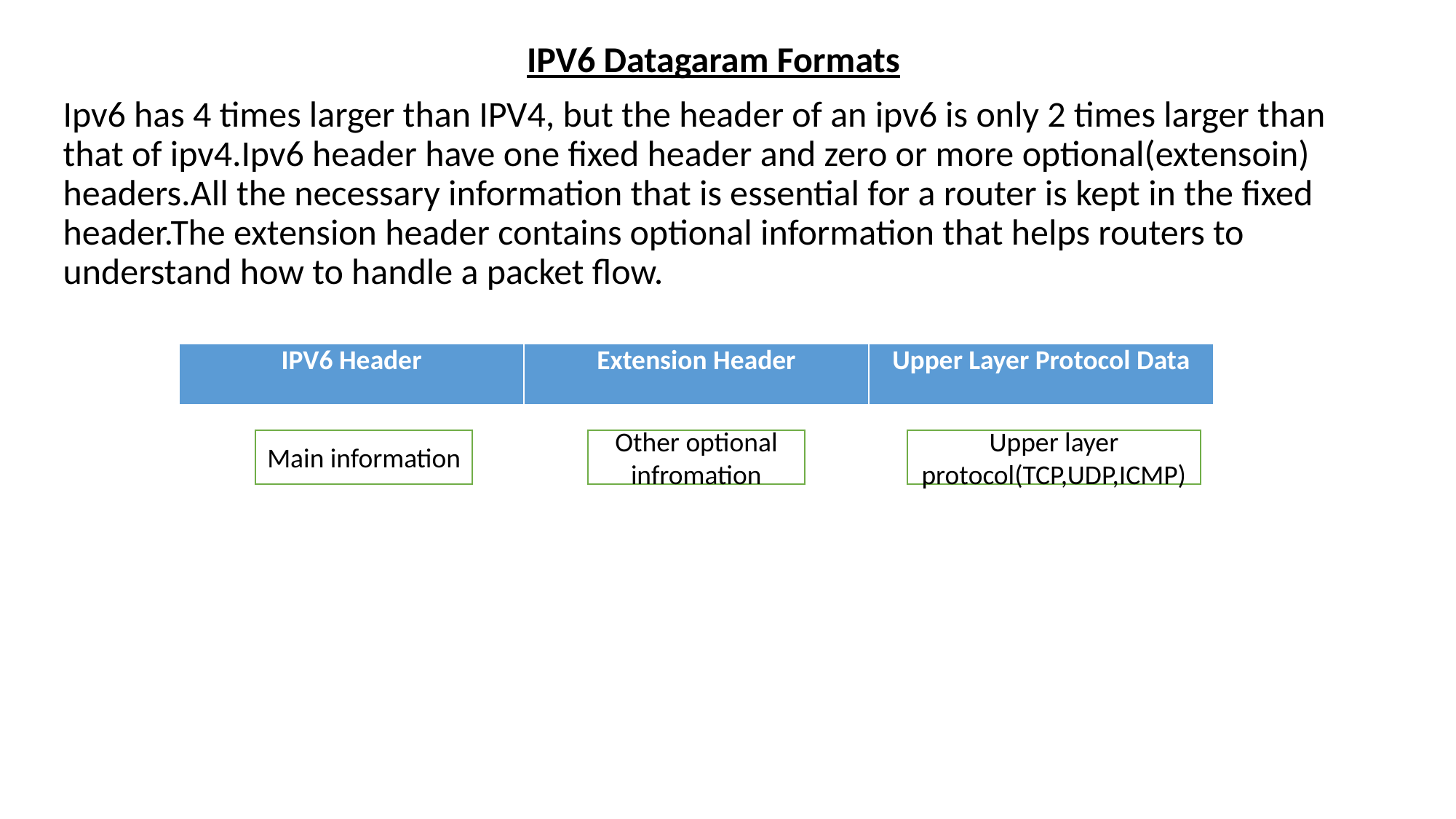

IPV6 Datagaram Formats
Ipv6 has 4 times larger than IPV4, but the header of an ipv6 is only 2 times larger than that of ipv4.Ipv6 header have one fixed header and zero or more optional(extensoin) headers.All the necessary information that is essential for a router is kept in the fixed header.The extension header contains optional information that helps routers to understand how to handle a packet flow.

| IPV6 Header | Extension Header | Upper Layer Protocol Data |
| --- | --- | --- |
Main information
Other optional infromation
Upper layer protocol(TCP,UDP,ICMP)